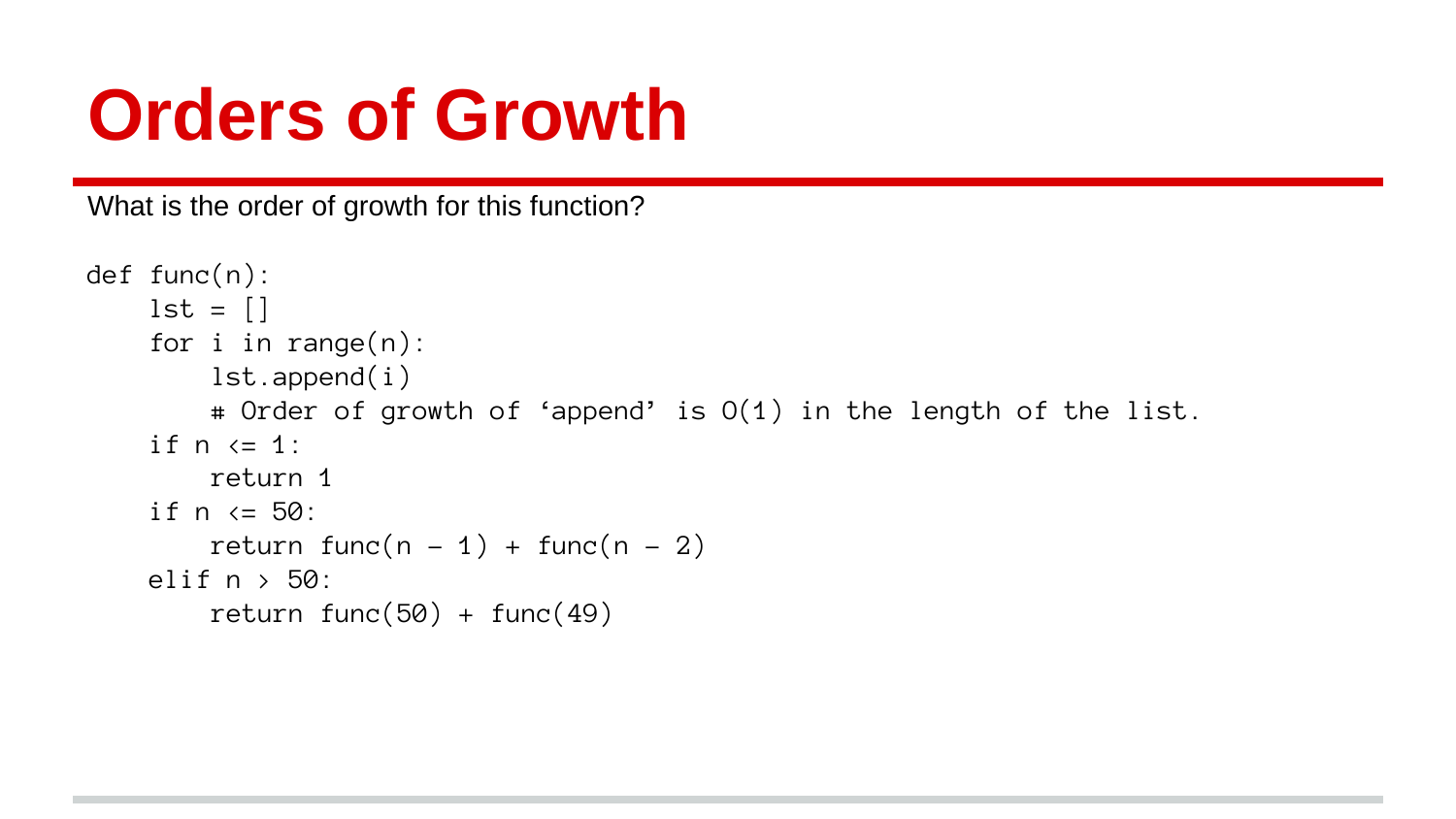

# Orders of Growth
What is the order of growth for this function?

def func(n):
    lst = []
    for i in range(n):
        lst.append(i)
        # Order of growth of ‘append’ is O(1) in the length of the list.
    if n <= 1:
        return 1
    if n <= 50:
        return func(n - 1) + func(n - 2)
    elif n > 50:
        return func(50) + func(49)